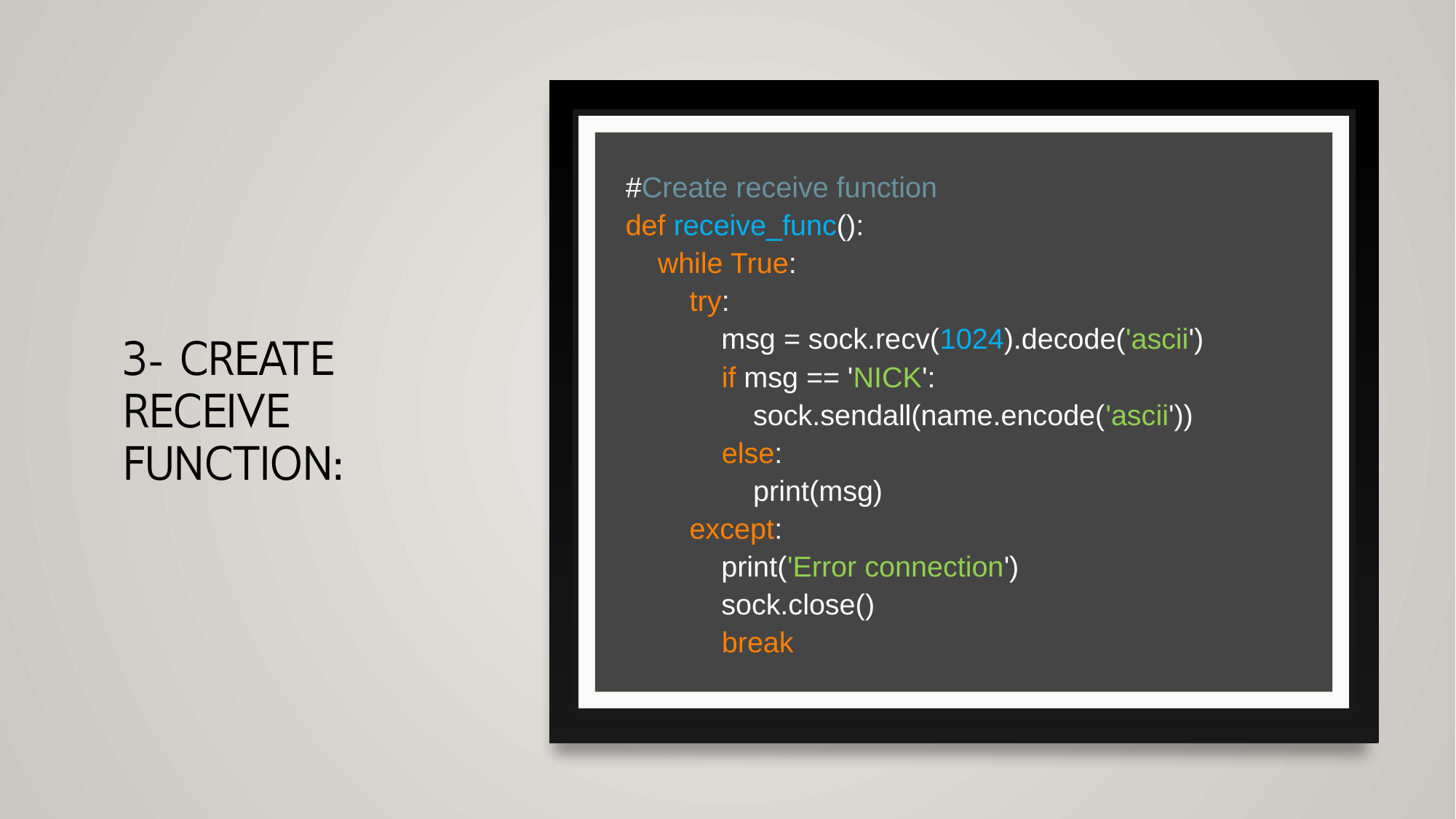

# 3- Create receive function:
#Create receive function
def receive_func():
    while True:
        try:
            msg = sock.recv(1024).decode('ascii')
            if msg == 'NICK':
                sock.sendall(name.encode('ascii'))
            else:
                print(msg)
        except:
            print('Error connection')
            sock.close()
            break